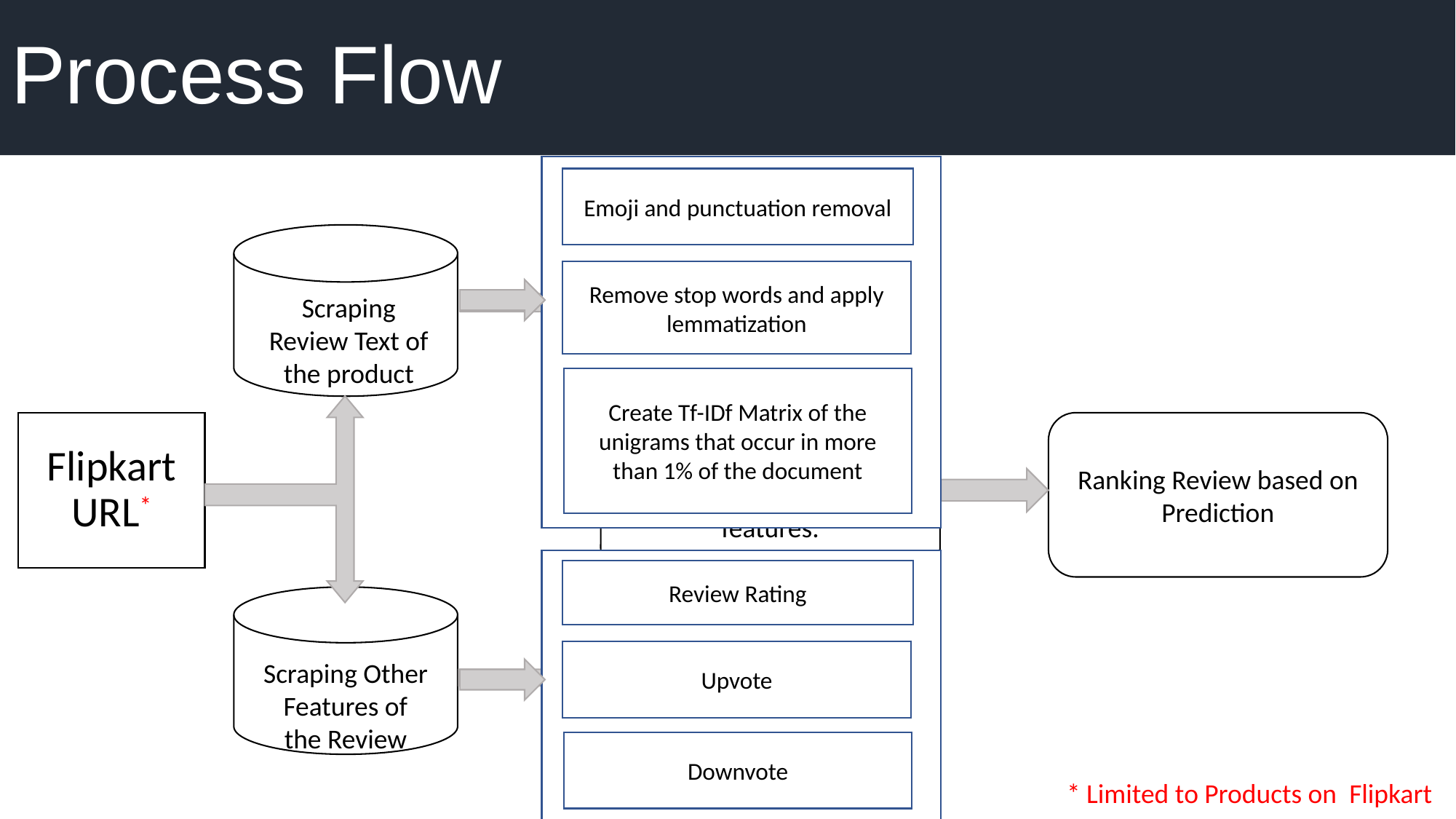

# Process Flow

Emoji and punctuation removal
Remove stop words and apply lemmatization
Create Tf-IDf Matrix of the unigrams that occur in more than 1% of the document

Scraping Review Text of the product

Fitting Model Based on Unigram and important features.
Flipkart URL*
Ranking Review based on Prediction

Review Rating
Upvote
Downvote

Scraping Other Features of the Review
* Limited to Products on  Flipkart